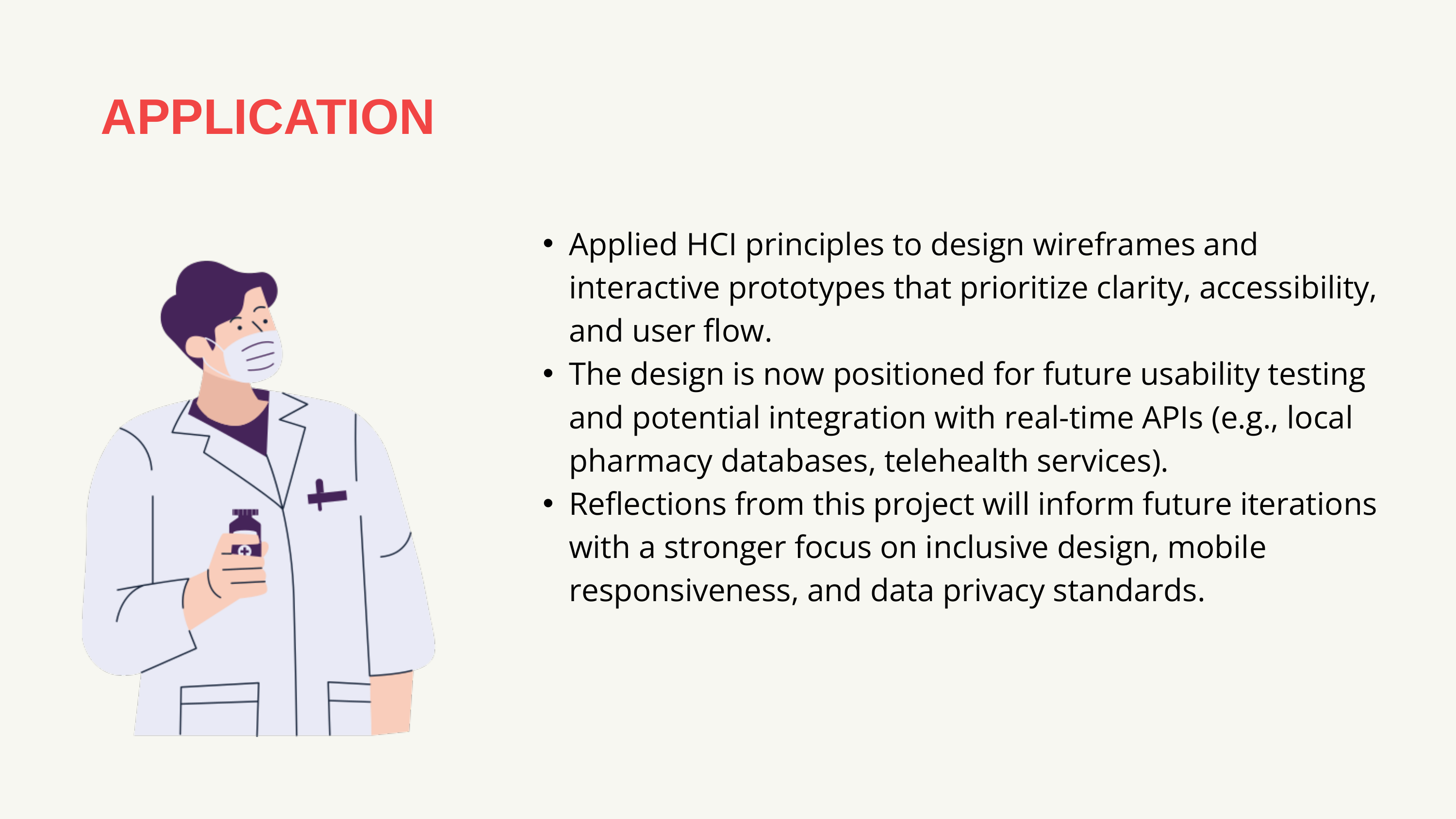

APPLICATION
Applied HCI principles to design wireframes and interactive prototypes that prioritize clarity, accessibility, and user flow.
The design is now positioned for future usability testing and potential integration with real-time APIs (e.g., local pharmacy databases, telehealth services).
Reflections from this project will inform future iterations with a stronger focus on inclusive design, mobile responsiveness, and data privacy standards.